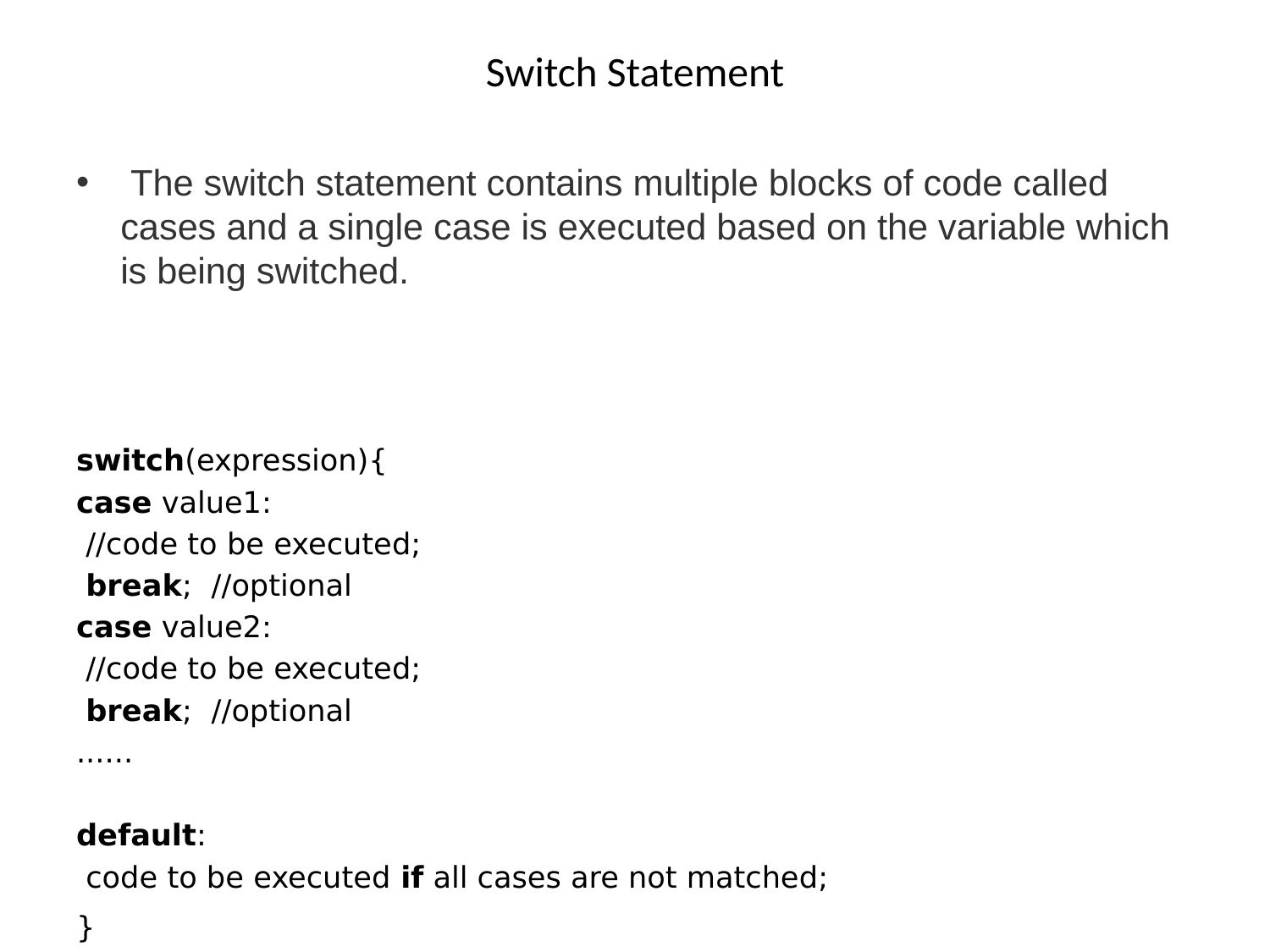

# Switch Statement

 The switch statement contains multiple blocks of code called cases and a single case is executed based on the variable which is being switched.

switch(expression){
case value1:
 //code to be executed;
 break;  //optional
case value2:
 //code to be executed;
 break;  //optional
......

default:
 code to be executed if all cases are not matched;
}